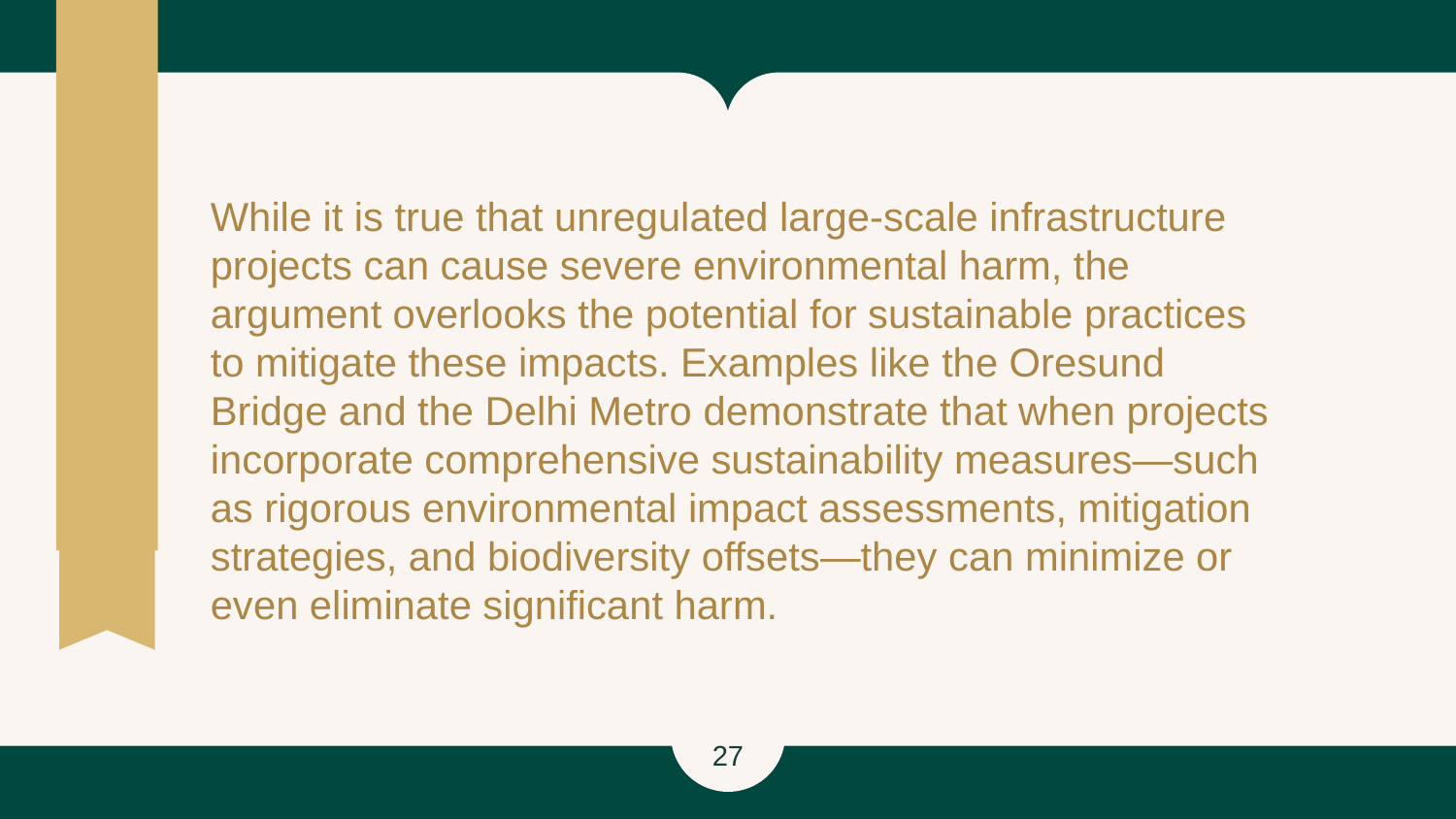

# While it is true that unregulated large-scale infrastructure projects can cause severe environmental harm, the argument overlooks the potential for sustainable practices to mitigate these impacts. Examples like the Oresund Bridge and the Delhi Metro demonstrate that when projects incorporate comprehensive sustainability measures—such as rigorous environmental impact assessments, mitigation strategies, and biodiversity offsets—they can minimize or even eliminate significant harm.